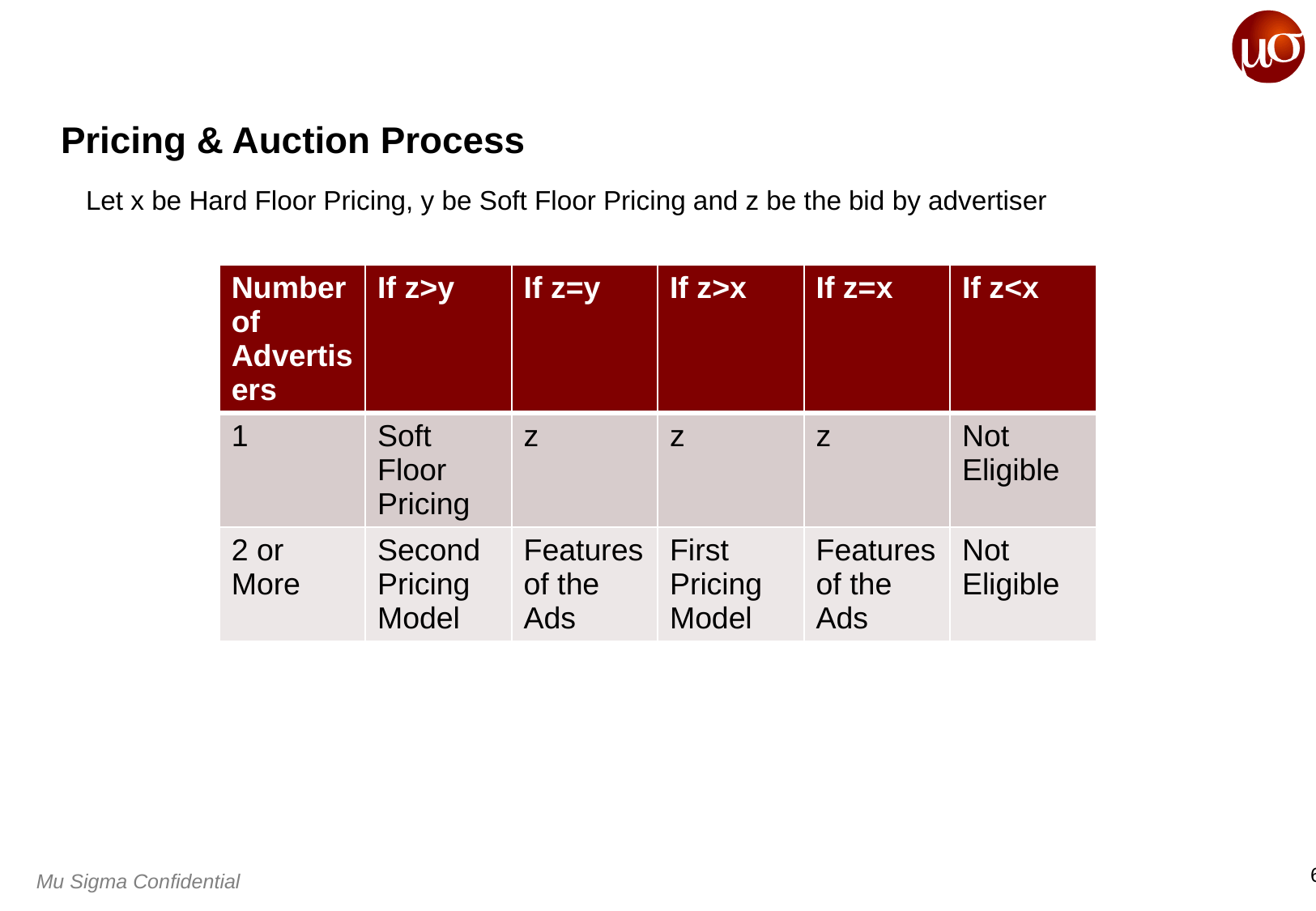

# Pricing & Auction Process
Let x be Hard Floor Pricing, y be Soft Floor Pricing and z be the bid by advertiser

| Number of Advertisers | If z>y | If z=y | If z>x | If z=x | If z<x |
| --- | --- | --- | --- | --- | --- |
| 1 | Soft Floor Pricing | z | z | z | Not Eligible |
| 2 or More | Second Pricing Model | Features of the Ads | First Pricing Model | Features of the Ads | Not Eligible |